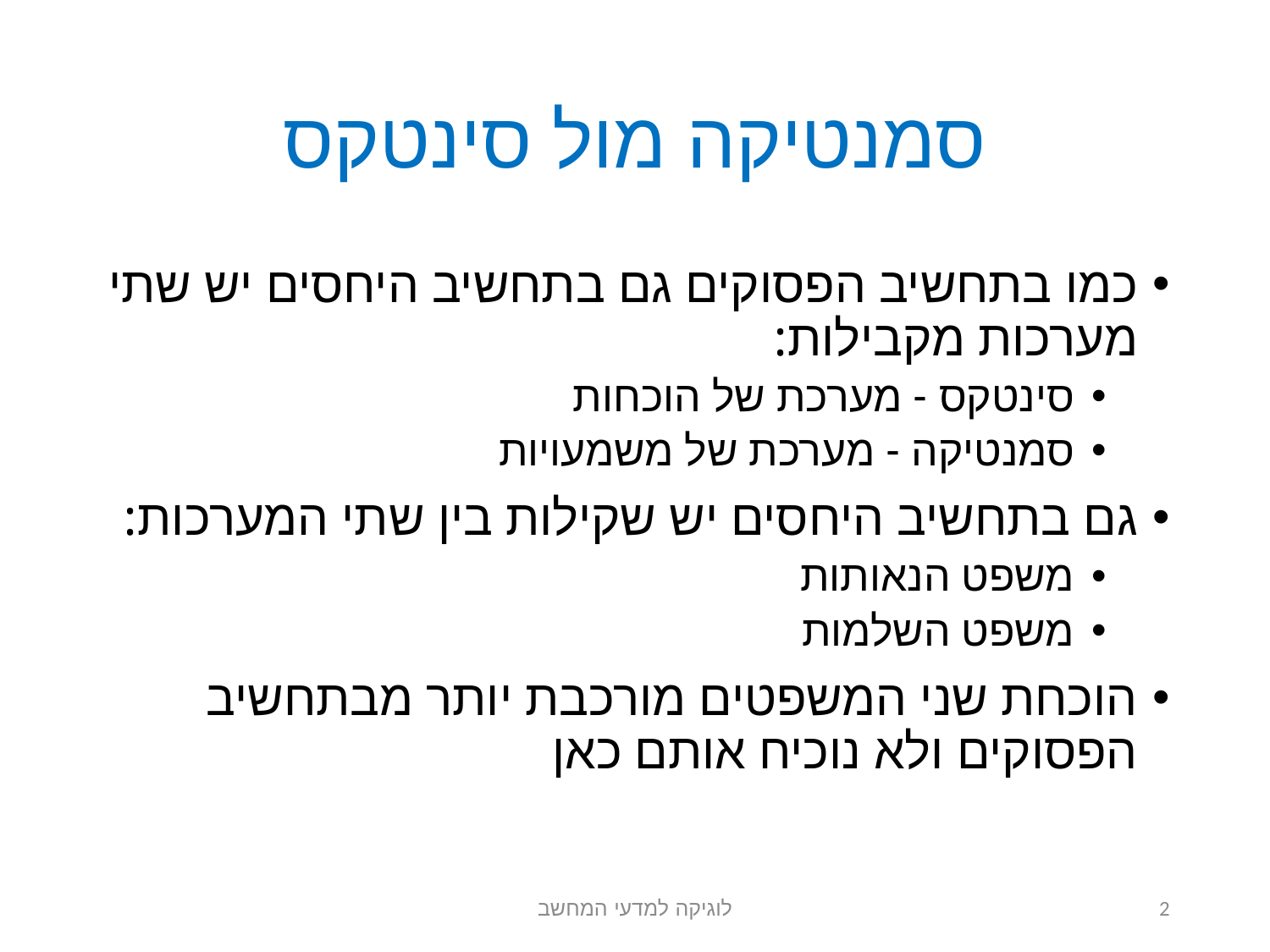

# סמנטיקה מול סינטקס
כמו בתחשיב הפסוקים גם בתחשיב היחסים יש שתי מערכות מקבילות:
סינטקס - מערכת של הוכחות
סמנטיקה - מערכת של משמעויות
גם בתחשיב היחסים יש שקילות בין שתי המערכות:
משפט הנאותות
משפט השלמות
הוכחת שני המשפטים מורכבת יותר מבתחשיב הפסוקים ולא נוכיח אותם כאן
לוגיקה למדעי המחשב
2